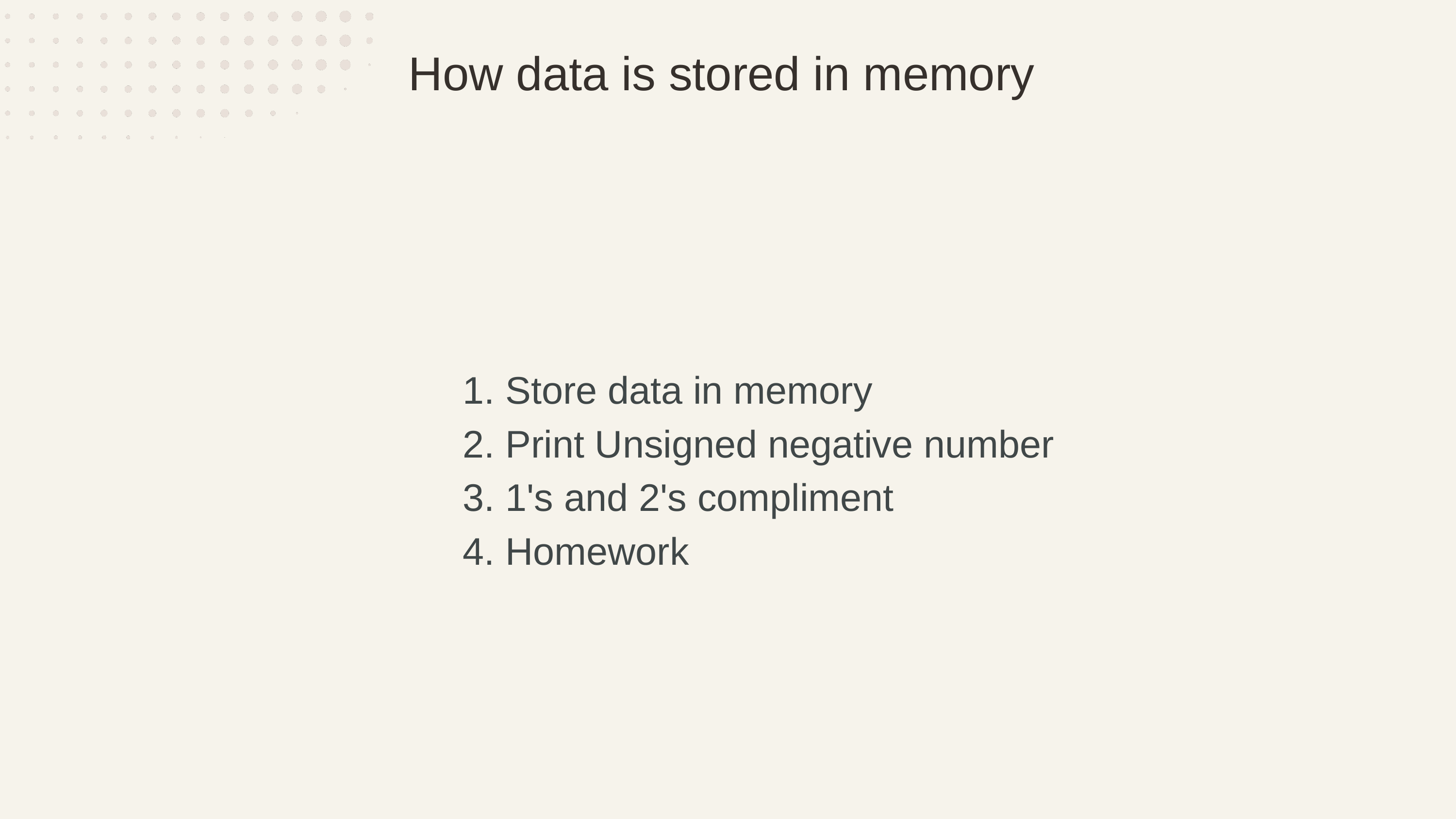

How data is stored in memory
1. Store data in memory
2. Print Unsigned negative number
3. 1's and 2's compliment
4. Homework